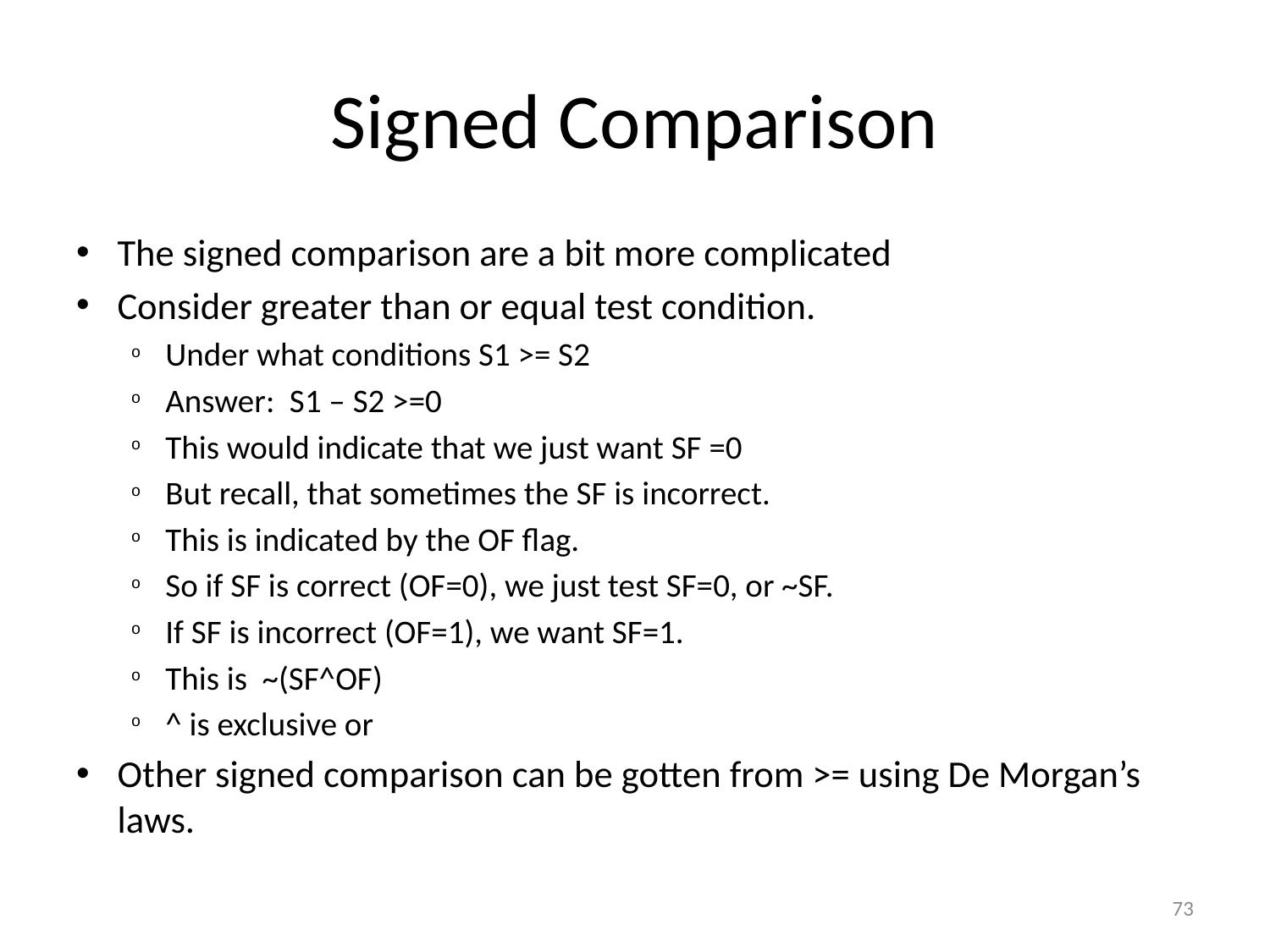

# Signed Comparison
The signed comparison are a bit more complicated
Consider greater than or equal test condition.
Under what conditions S1 >= S2
Answer:  S1 – S2 >=0
This would indicate that we just want SF =0
But recall, that sometimes the SF is incorrect.
This is indicated by the OF flag.
So if SF is correct (OF=0), we just test SF=0, or ~SF.
If SF is incorrect (OF=1), we want SF=1.
This is  ~(SF^OF)
^ is exclusive or
Other signed comparison can be gotten from >= using De Morgan’s laws.
73